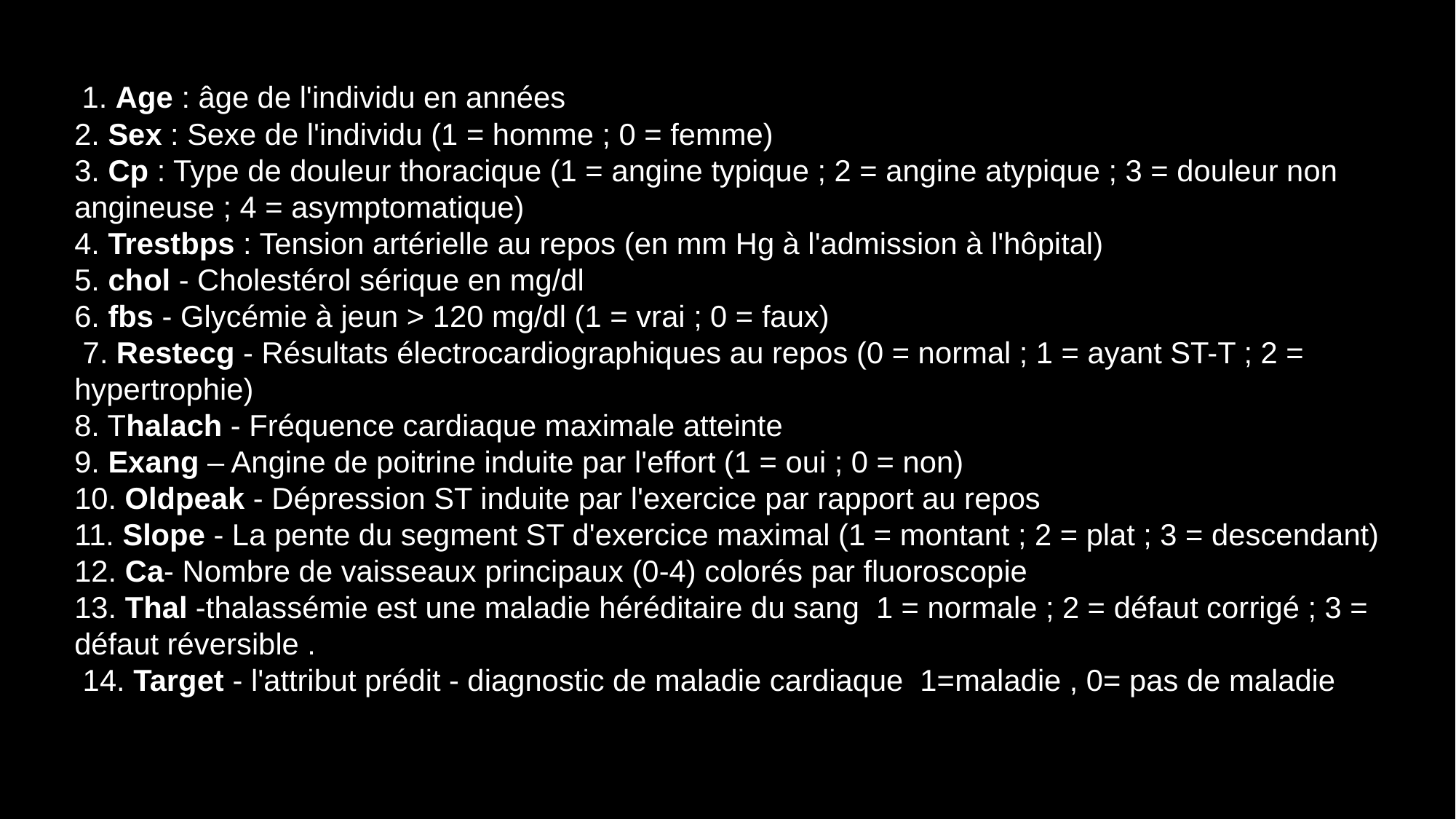

1. Age : âge de l'individu en années
2. Sex : Sexe de l'individu (1 = homme ; 0 = femme)
3. Cp : Type de douleur thoracique (1 = angine typique ; 2 = angine atypique ; 3 = douleur non angineuse ; 4 = asymptomatique)
4. Trestbps : Tension artérielle au repos (en mm Hg à l'admission à l'hôpital)
5. chol - Cholestérol sérique en mg/dl
6. fbs - Glycémie à jeun > 120 mg/dl (1 = vrai ; 0 = faux)
 7. Restecg - Résultats électrocardiographiques au repos (0 = normal ; 1 = ayant ST-T ; 2 = hypertrophie)
8. Thalach - Fréquence cardiaque maximale atteinte
9. Exang – Angine de poitrine induite par l'effort (1 = oui ; 0 = non)
10. Oldpeak - Dépression ST induite par l'exercice par rapport au repos
11. Slope - La pente du segment ST d'exercice maximal (1 = montant ; 2 = plat ; 3 = descendant)
12. Ca- Nombre de vaisseaux principaux (0-4) colorés par fluoroscopie
13. Thal -thalassémie est une maladie héréditaire du sang  1 = normale ; 2 = défaut corrigé ; 3 = défaut réversible .
 14. Target - l'attribut prédit - diagnostic de maladie cardiaque  1=maladie , 0= pas de maladie